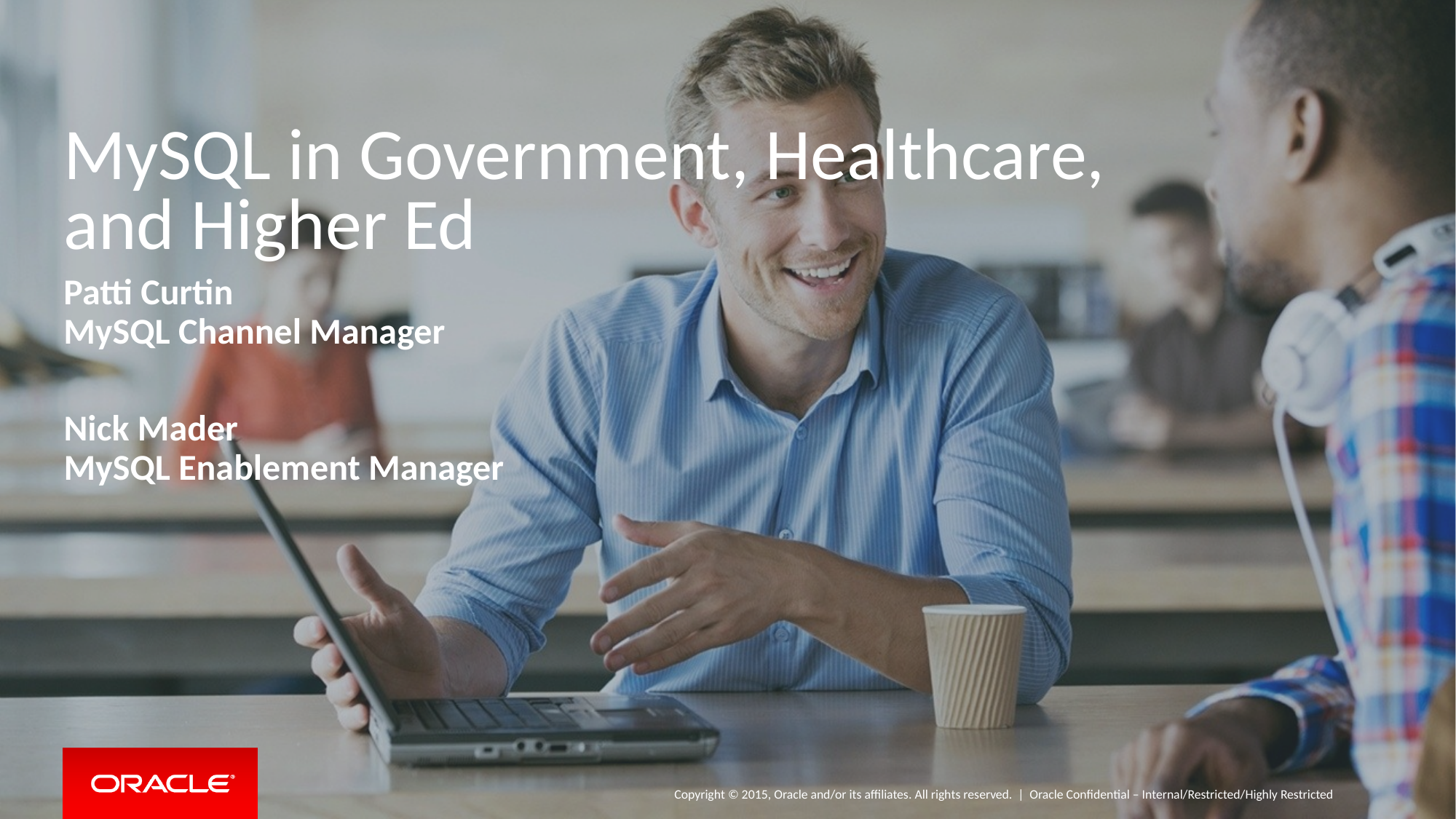

# MySQL in Government, Healthcare, and Higher Ed
Patti Curtin
MySQL Channel Manager
Nick Mader
MySQL Enablement Manager
Oracle Confidential – Internal/Restricted/Highly Restricted